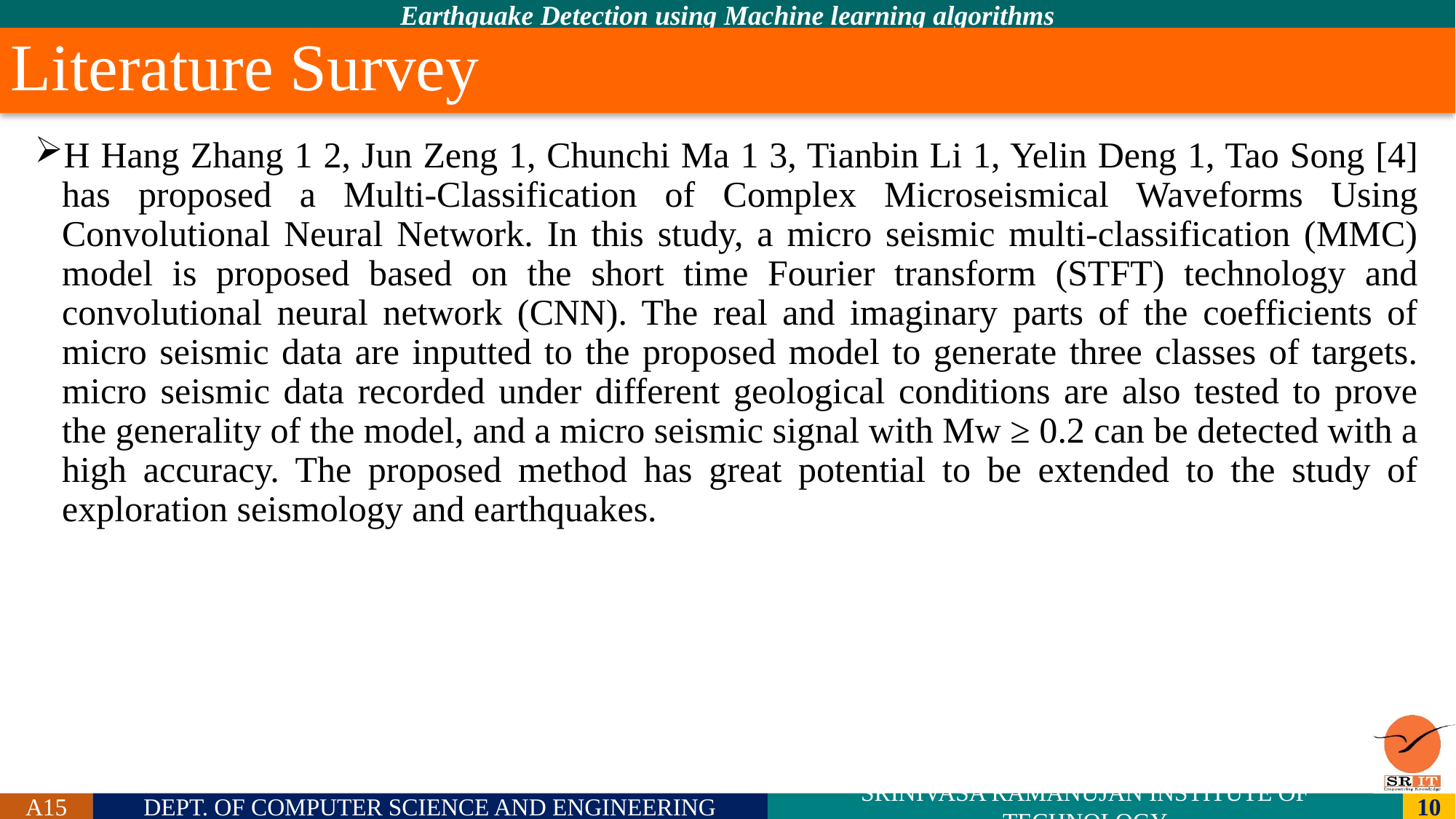

# Literature Survey
H Hang Zhang 1 2, Jun Zeng 1, Chunchi Ma 1 3, Tianbin Li 1, Yelin Deng 1, Tao Song [4] has proposed a Multi-Classification of Complex Microseismical Waveforms Using Convolutional Neural Network. In this study, a micro seismic multi-classification (MMC) model is proposed based on the short time Fourier transform (STFT) technology and convolutional neural network (CNN). The real and imaginary parts of the coefficients of micro seismic data are inputted to the proposed model to generate three classes of targets. micro seismic data recorded under different geological conditions are also tested to prove the generality of the model, and a micro seismic signal with Mw ≥ 0.2 can be detected with a high accuracy. The proposed method has great potential to be extended to the study of exploration seismology and earthquakes.